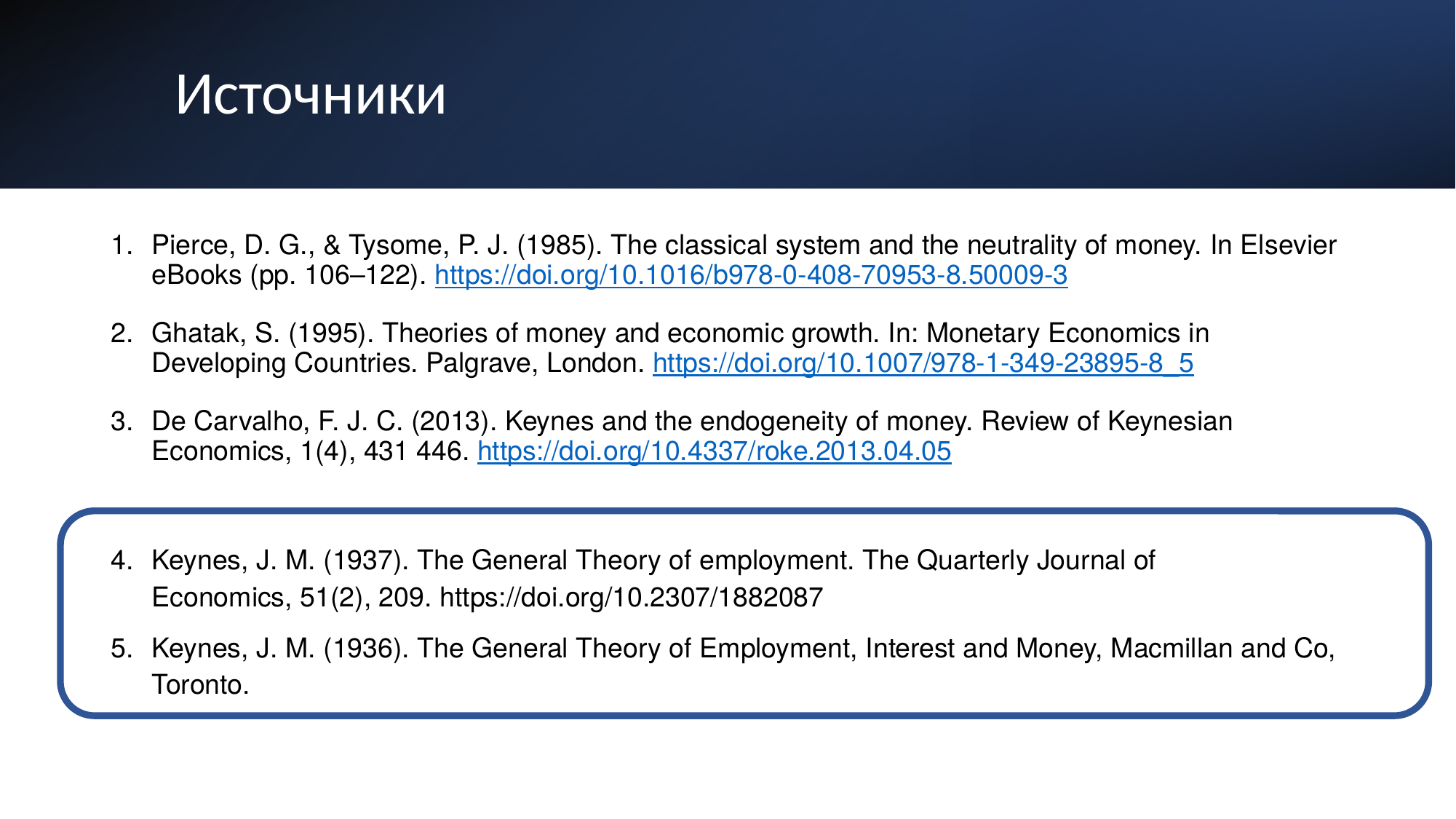

# Источники
Pierce, D. G., & Tysome, P. J. (1985). The classical system and the neutrality of money. In Elsevier eBooks (pp. 106–122). https://doi.org/10.1016/b978-0-408-70953-8.50009-3
Ghatak, S. (1995). Theories of money and economic growth. In: Monetary Economics in Developing Countries. Palgrave, London. https://doi.org/10.1007/978-1-349-23895-8_5
De Carvalho, F. J. C. (2013). Keynes and the endogeneity of money. Review of Keynesian Economics, 1(4), 431 446. https://doi.org/10.4337/roke.2013.04.05

Keynes, J. M. (1937). The General Theory of employment. The Quarterly Journal of Economics, 51(2), 209. https://doi.org/10.2307/1882087
Keynes, J. M. (1936). The General Theory of Employment, Interest and Money, Macmillan and Co, Toronto.